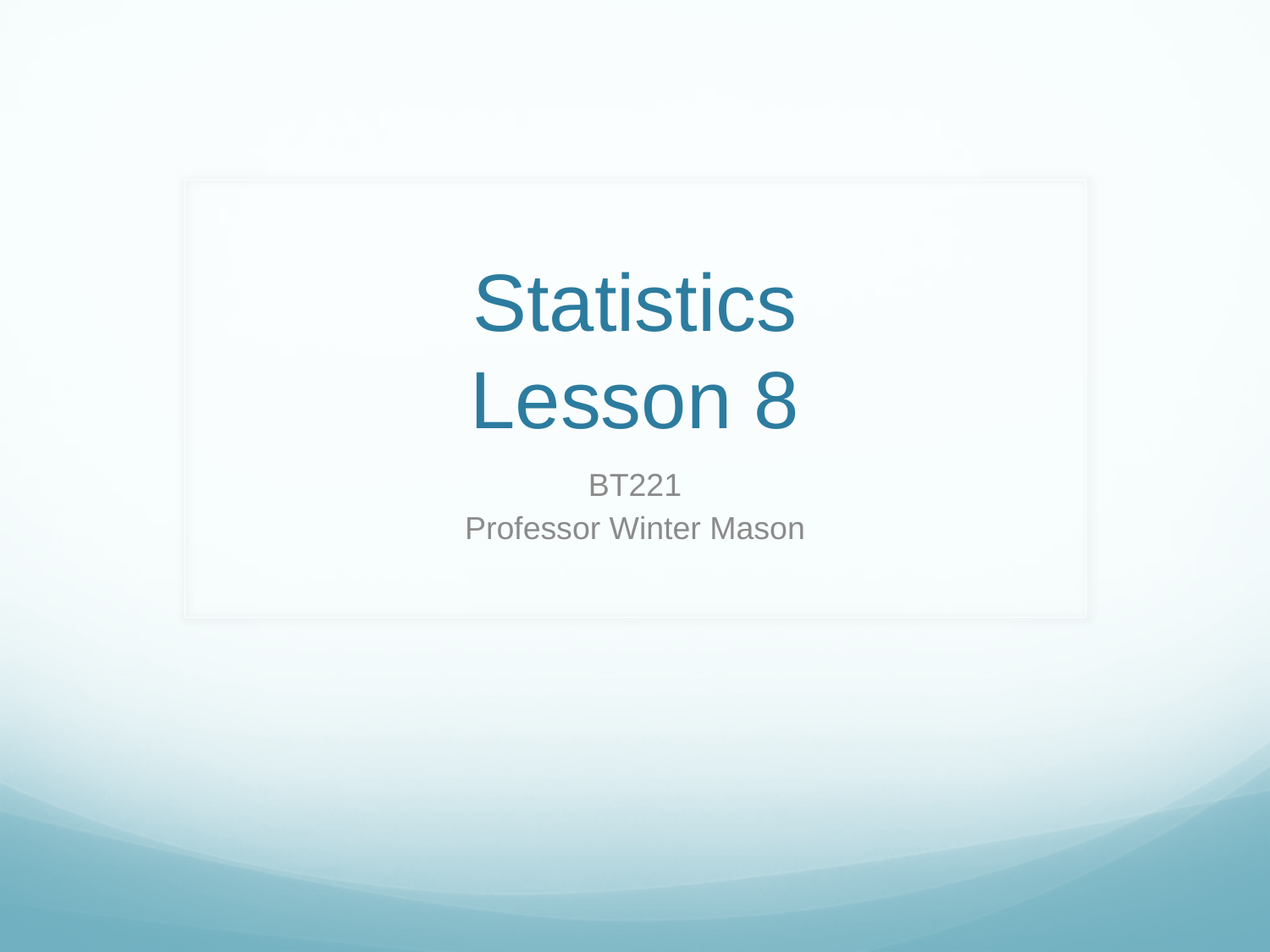

# Statistics Lesson 8
BT221
Professor Winter Mason